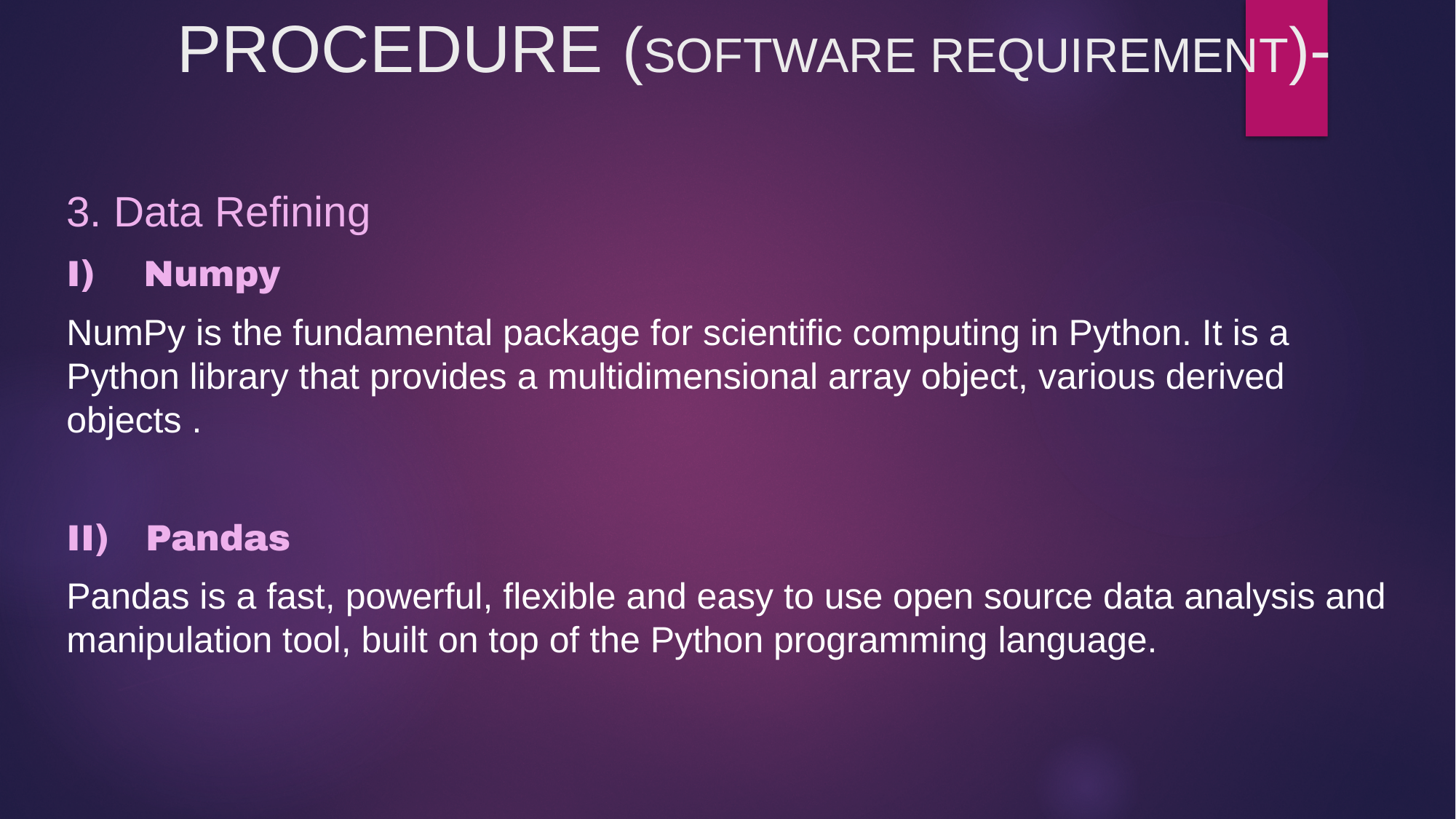

# PROCEDURE (SOFTWARE REQUIREMENT)-
3. Data Refining
I)    Numpy
NumPy is the fundamental package for scientific computing in Python. It is a Python library that provides a multidimensional array object, various derived objects .

II)   Pandas
Pandas is a fast, powerful, flexible and easy to use open source data analysis and manipulation tool, built on top of the Python programming language.